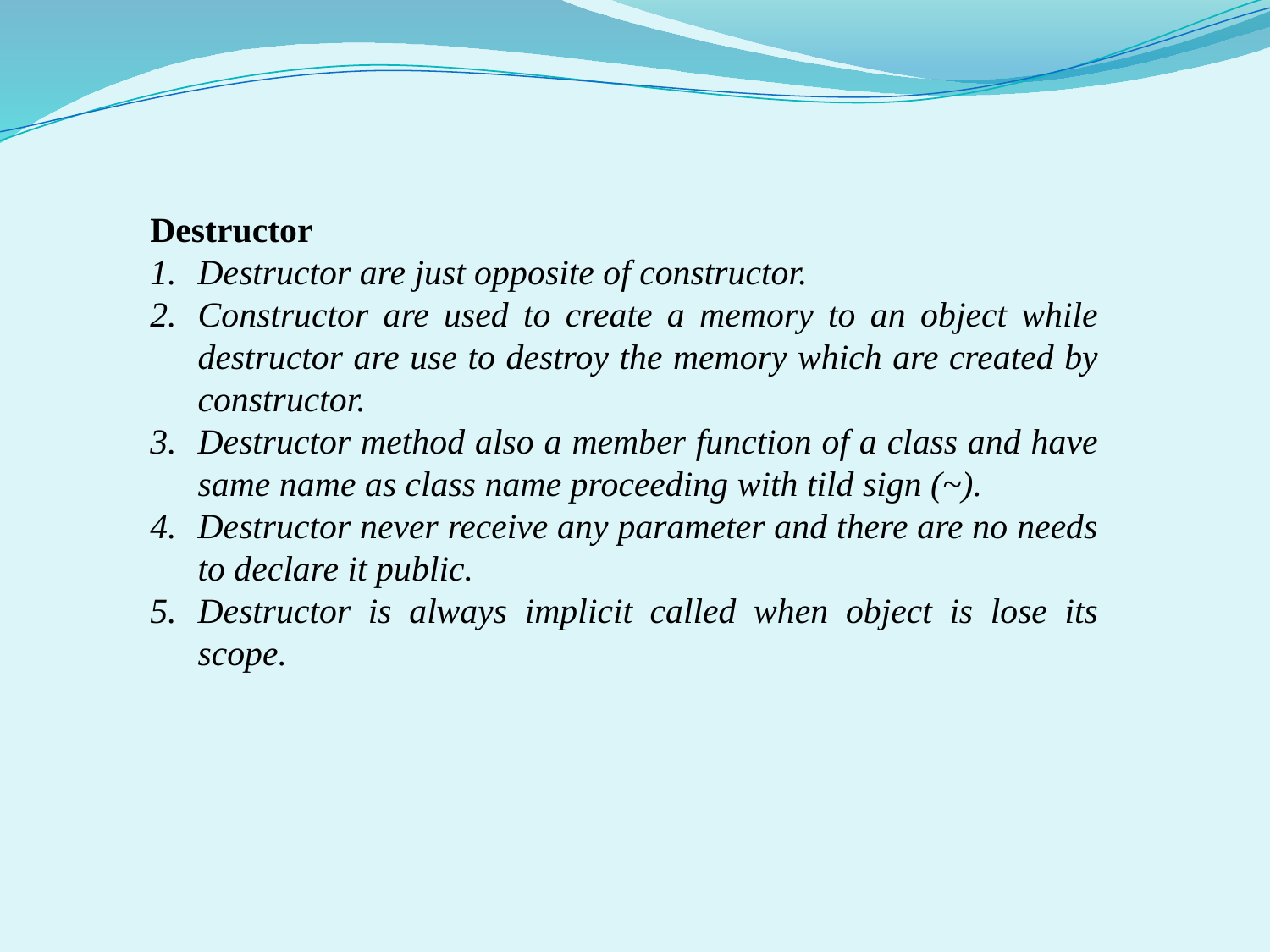

Destructor
Destructor are just opposite of constructor.
Constructor are used to create a memory to an object while destructor are use to destroy the memory which are created by constructor.
Destructor method also a member function of a class and have same name as class name proceeding with tild sign (~).
Destructor never receive any parameter and there are no needs to declare it public.
Destructor is always implicit called when object is lose its scope.